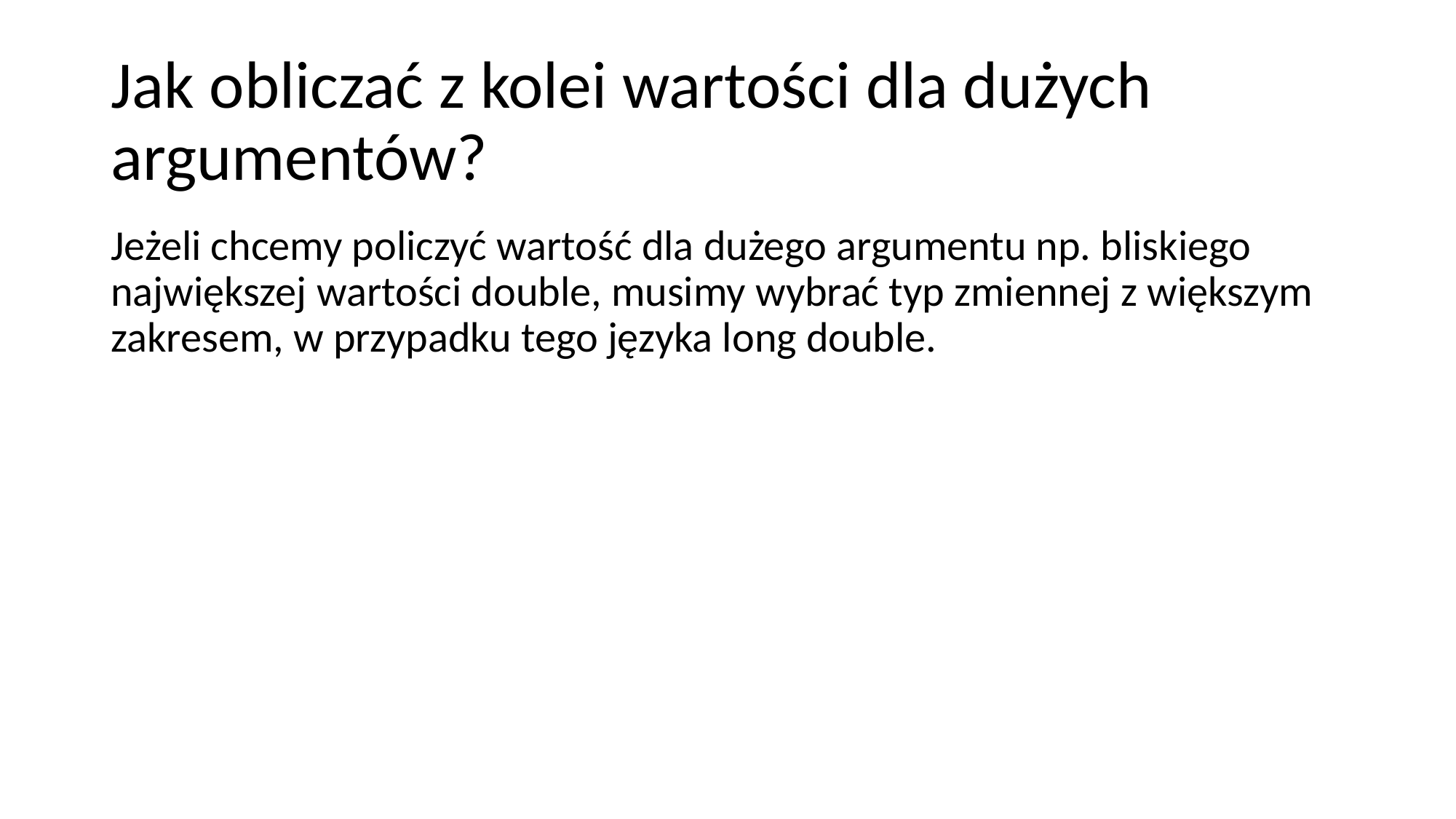

# Jak obliczać z kolei wartości dla dużych argumentów?
Jeżeli chcemy policzyć wartość dla dużego argumentu np. bliskiego największej wartości double, musimy wybrać typ zmiennej z większym zakresem, w przypadku tego języka long double.